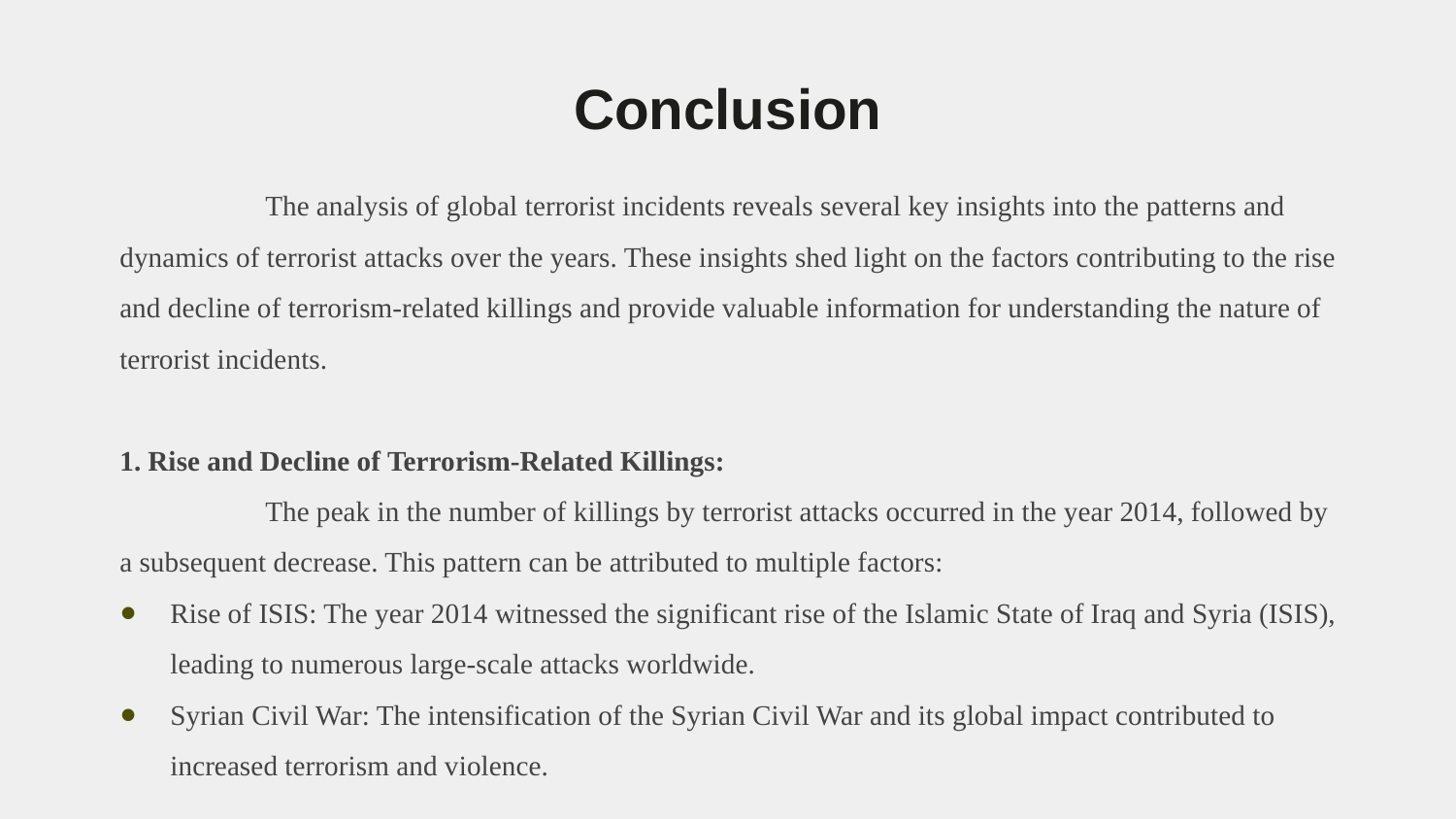

# Conclusion
	The analysis of global terrorist incidents reveals several key insights into the patterns and dynamics of terrorist attacks over the years. These insights shed light on the factors contributing to the rise and decline of terrorism-related killings and provide valuable information for understanding the nature of terrorist incidents.

1. Rise and Decline of Terrorism-Related Killings:
	The peak in the number of killings by terrorist attacks occurred in the year 2014, followed by a subsequent decrease. This pattern can be attributed to multiple factors:
Rise of ISIS: The year 2014 witnessed the significant rise of the Islamic State of Iraq and Syria (ISIS), leading to numerous large-scale attacks worldwide.
Syrian Civil War: The intensification of the Syrian Civil War and its global impact contributed to increased terrorism and violence.